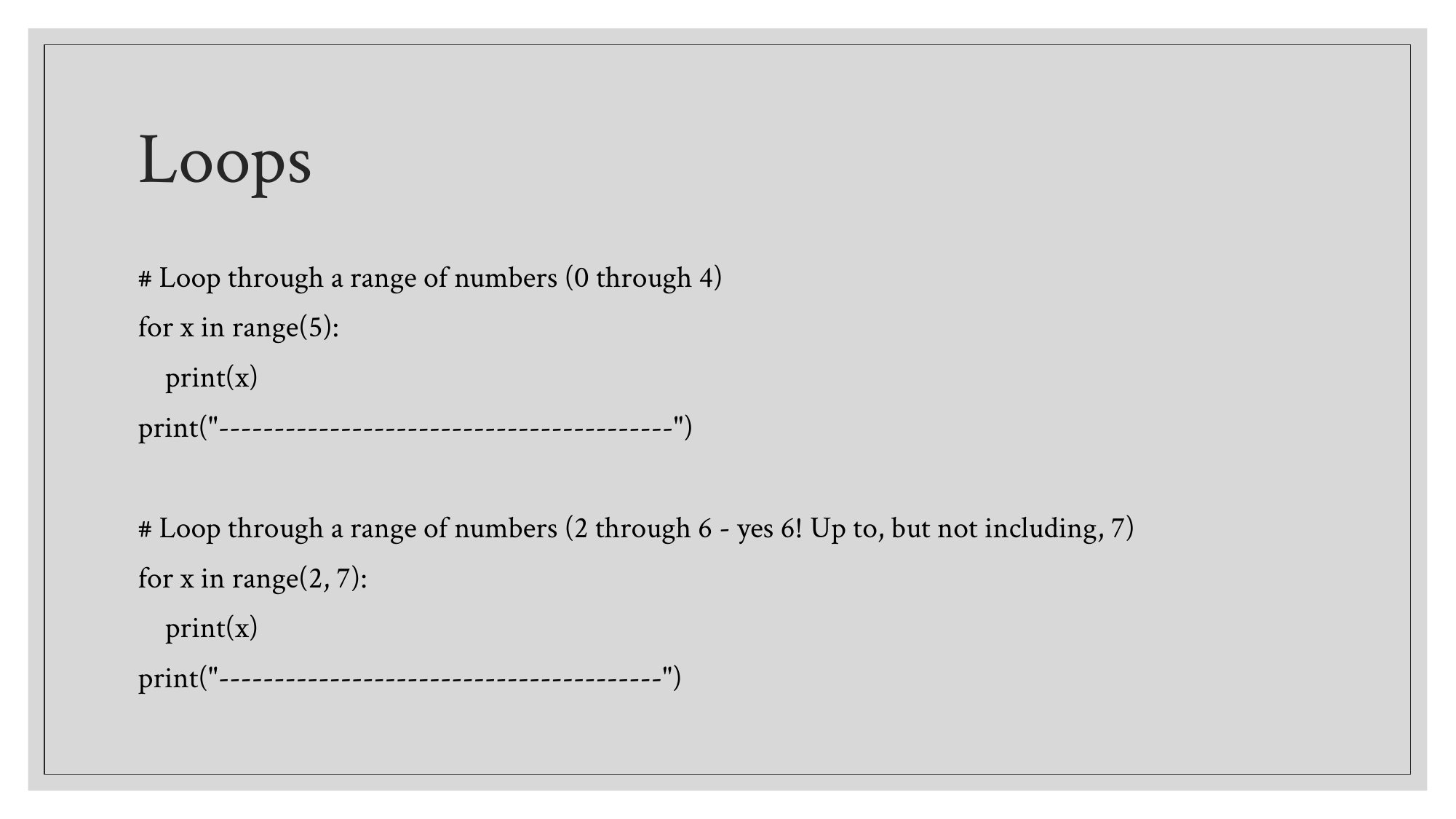

# Loops
# Loop through a range of numbers (0 through 4)
for x in range(5):
    print(x)
print("-----------------------------------------")

# Loop through a range of numbers (2 through 6 - yes 6! Up to, but not including, 7)
for x in range(2, 7):
    print(x)
print("----------------------------------------")